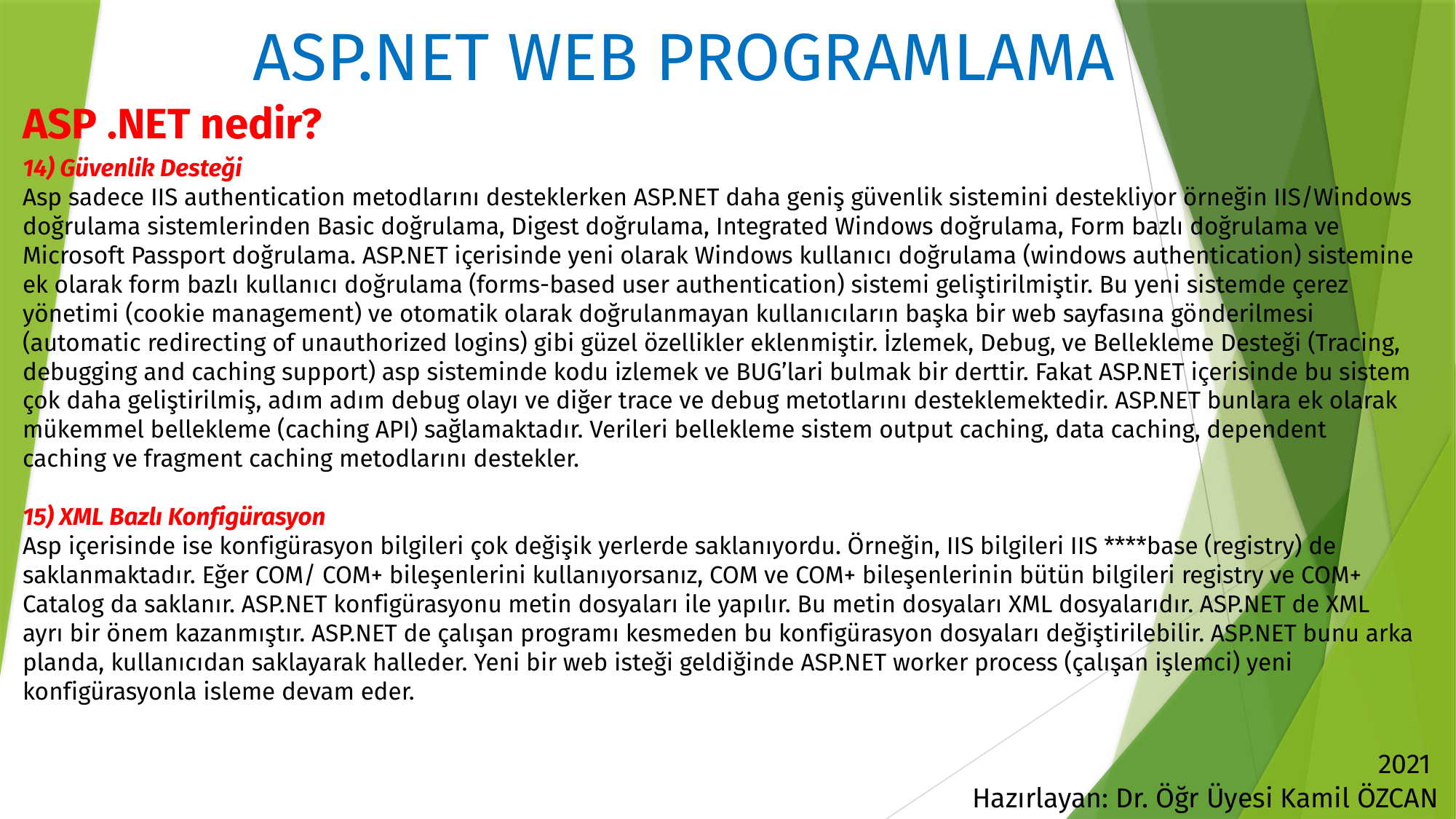

# ASP.NET WEB PROGRAMLAMA

ASP .NET nedir?
14) Güvenlik Desteği
Asp sadece IIS authentication metodlarını desteklerken ASP.NET daha geniş güvenlik sistemini destekliyor örneğin IIS/Windows doğrulama sistemlerinden Basic doğrulama, Digest doğrulama, Integrated Windows doğrulama, Form bazlı doğrulama ve Microsoft Passport doğrulama. ASP.NET içerisinde yeni olarak Windows kullanıcı doğrulama (windows authentication) sistemine ek olarak form bazlı kullanıcı doğrulama (forms-based user authentication) sistemi geliştirilmiştir. Bu yeni sistemde çerez yönetimi (cookie management) ve otomatik olarak doğrulanmayan kullanıcıların başka bir web sayfasına gönderilmesi (automatic redirecting of unauthorized logins) gibi güzel özellikler eklenmiştir. İzlemek, Debug, ve Bellekleme Desteği (Tracing, debugging and caching support) asp sisteminde kodu izlemek ve BUG’lari bulmak bir derttir. Fakat ASP.NET içerisinde bu sistem çok daha geliştirilmiş, adım adım debug olayı ve diğer trace ve debug metotlarını desteklemektedir. ASP.NET bunlara ek olarak mükemmel bellekleme (caching API) sağlamaktadır. Verileri bellekleme sistem output caching, data caching, dependent caching ve fragment caching metodlarını destekler.

15) XML Bazlı Konfigürasyon
Asp içerisinde ise konfigürasyon bilgileri çok değişik yerlerde saklanıyordu. Örneğin, IIS bilgileri IIS ****base (registry) de saklanmaktadır. Eğer COM/ COM+ bileşenlerini kullanıyorsanız, COM ve COM+ bileşenlerinin bütün bilgileri registry ve COM+ Catalog da saklanır. ASP.NET konfigürasyonu metin dosyaları ile yapılır. Bu metin dosyaları XML dosyalarıdır. ASP.NET de XML ayrı bir önem kazanmıştır. ASP.NET de çalışan programı kesmeden bu konfigürasyon dosyaları değiştirilebilir. ASP.NET bunu arka planda, kullanıcıdan saklayarak halleder. Yeni bir web isteği geldiğinde ASP.NET worker process (çalışan işlemci) yeni konfigürasyonla isleme devam eder.
2021
Hazırlayan: Dr. Öğr Üyesi Kamil ÖZCAN